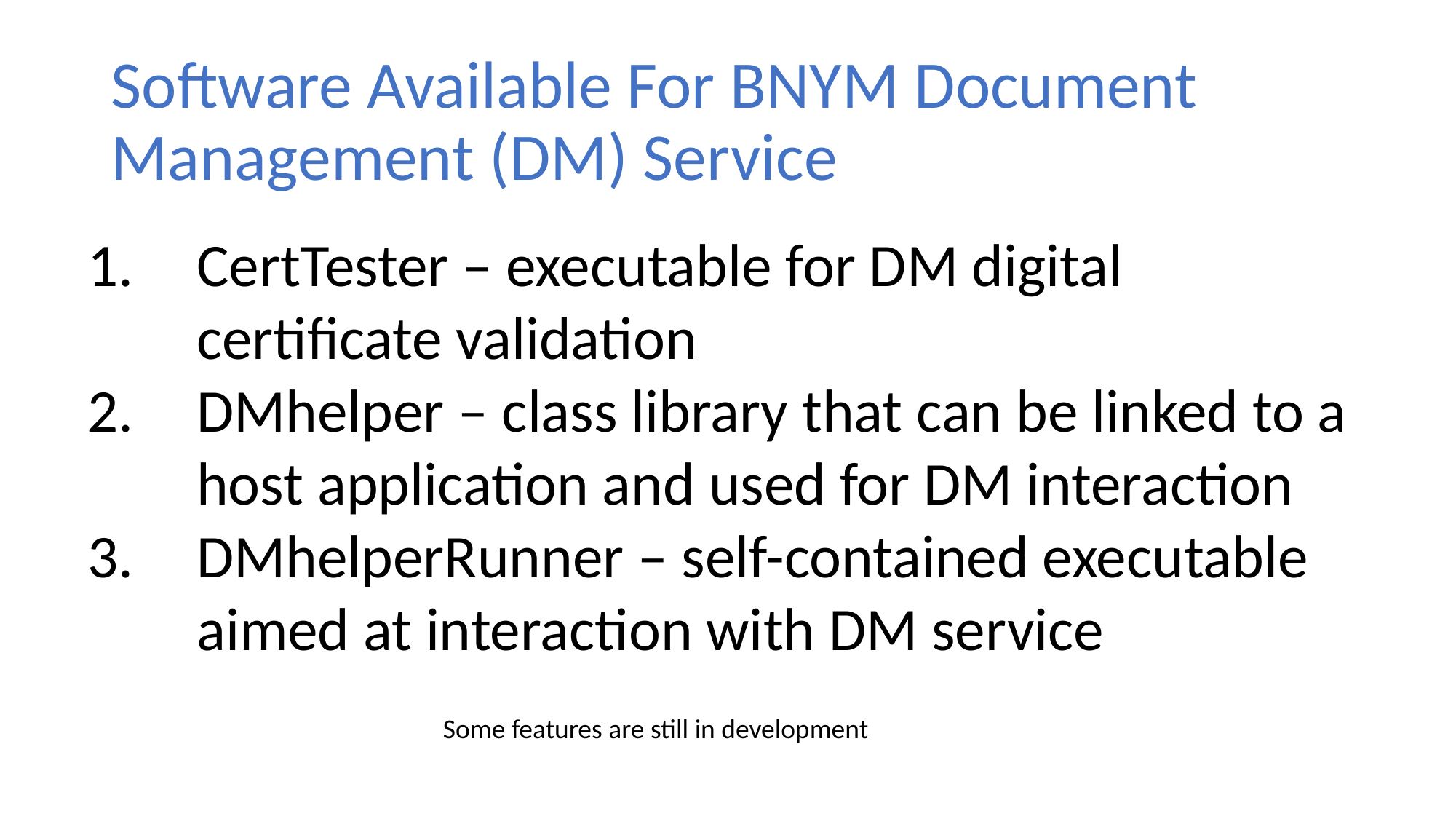

# Software Available For BNYM Document Management (DM) Service
CertTester – executable for DM digital certificate validation
DMhelper – class library that can be linked to a host application and used for DM interaction
DMhelperRunner – self-contained executable aimed at interaction with DM service
Some features are still in development